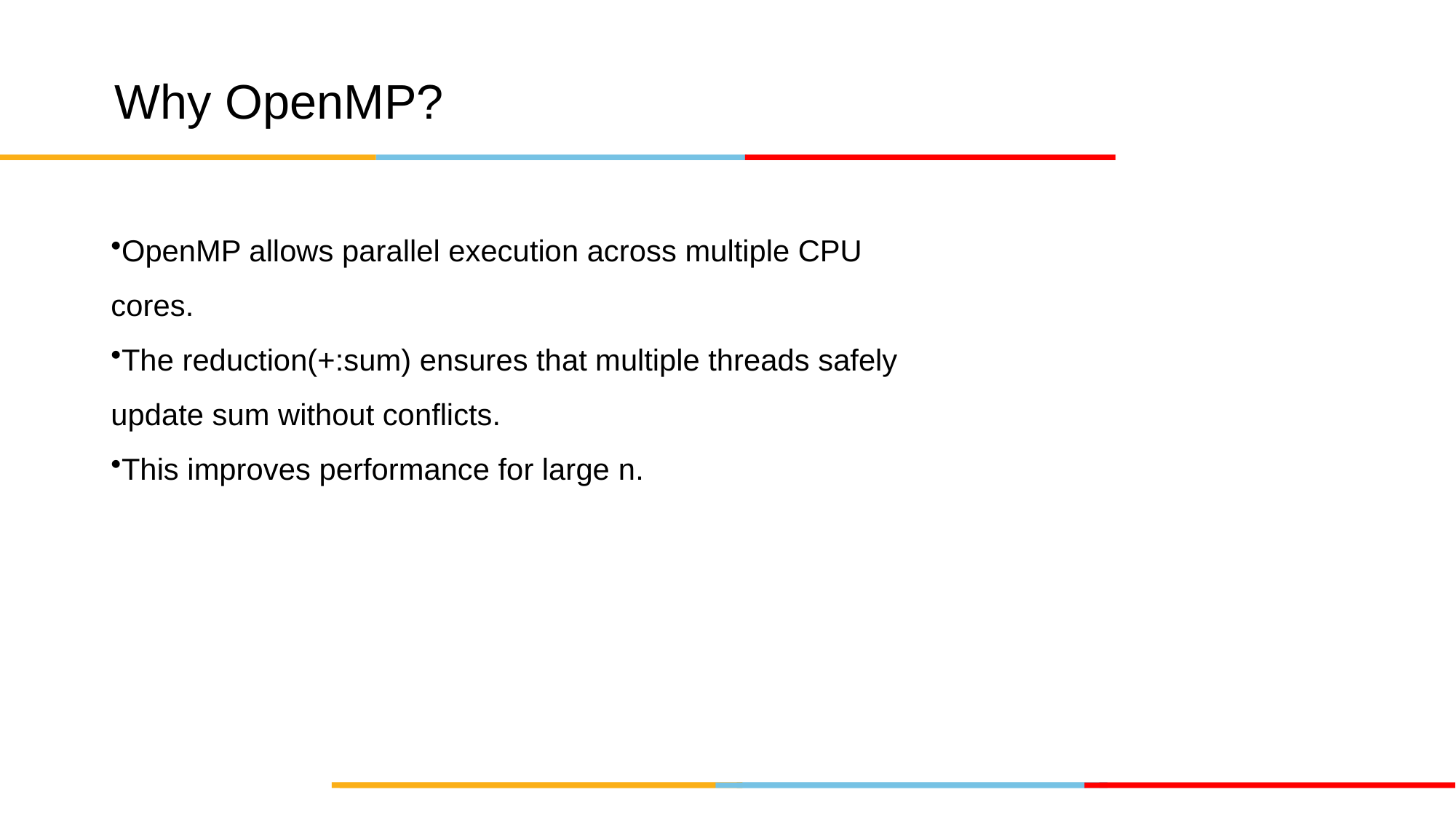

Why OpenMP?

OpenMP allows parallel execution across multiple CPU cores.
The reduction(+:sum) ensures that multiple threads safely update sum without conflicts.
This improves performance for large n.